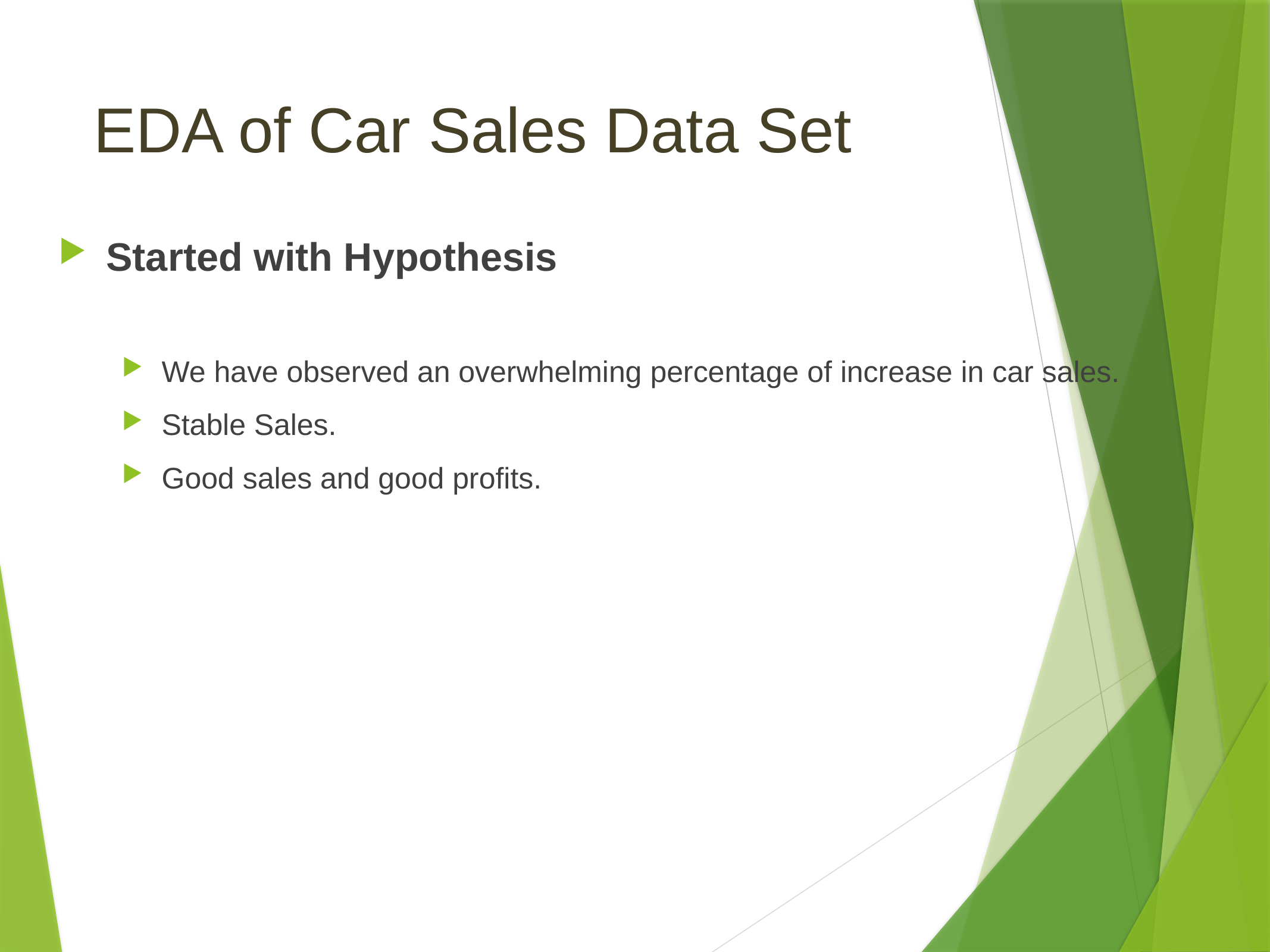

# EDA of Car Sales Data Set
Started with Hypothesis

We have observed an overwhelming percentage of increase in car sales.
Stable Sales.
Good sales and good profits.